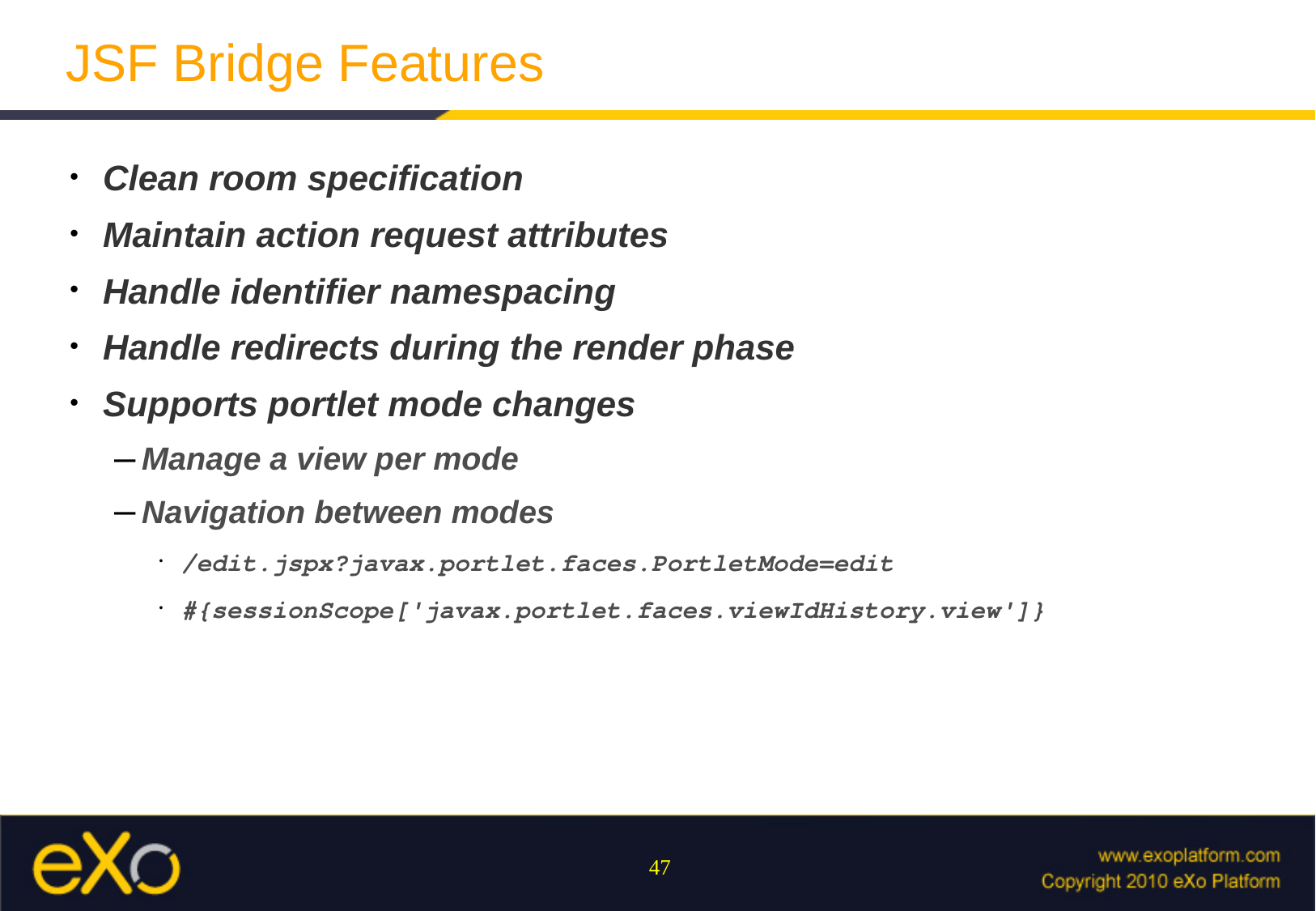

# JSF Bridge Features
Clean room specification
Maintain action request attributes
Handle identifier namespacing
Handle redirects during the render phase
Supports portlet mode changes
Manage a view per mode
Navigation between modes
/edit.jspx?javax.portlet.faces.PortletMode=edit
#{sessionScope['javax.portlet.faces.viewIdHistory.view']}